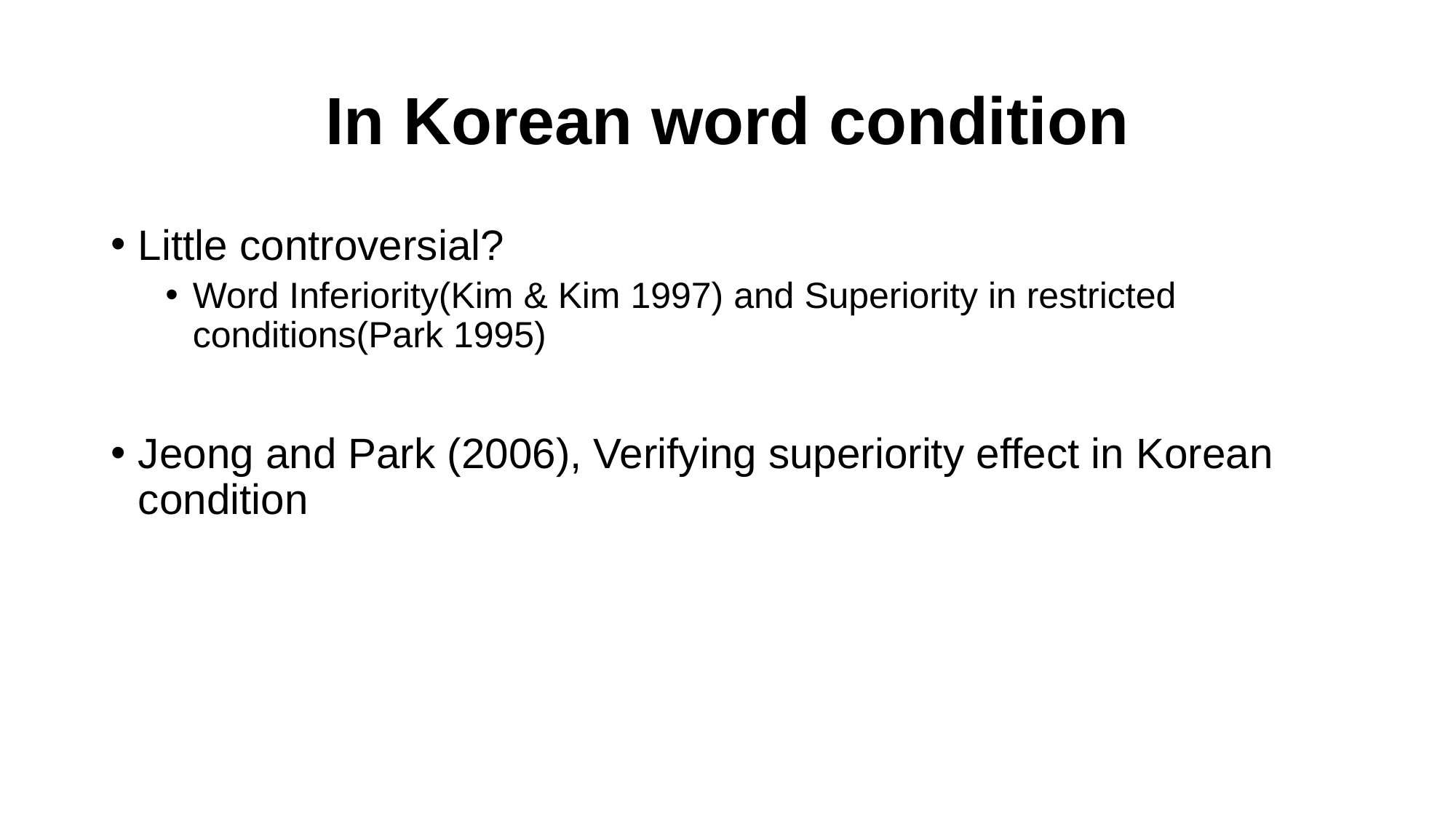

# In Korean word condition
Little controversial?
Word Inferiority(Kim & Kim 1997) and Superiority in restricted conditions(Park 1995)

Jeong and Park (2006), Verifying superiority effect in Korean condition